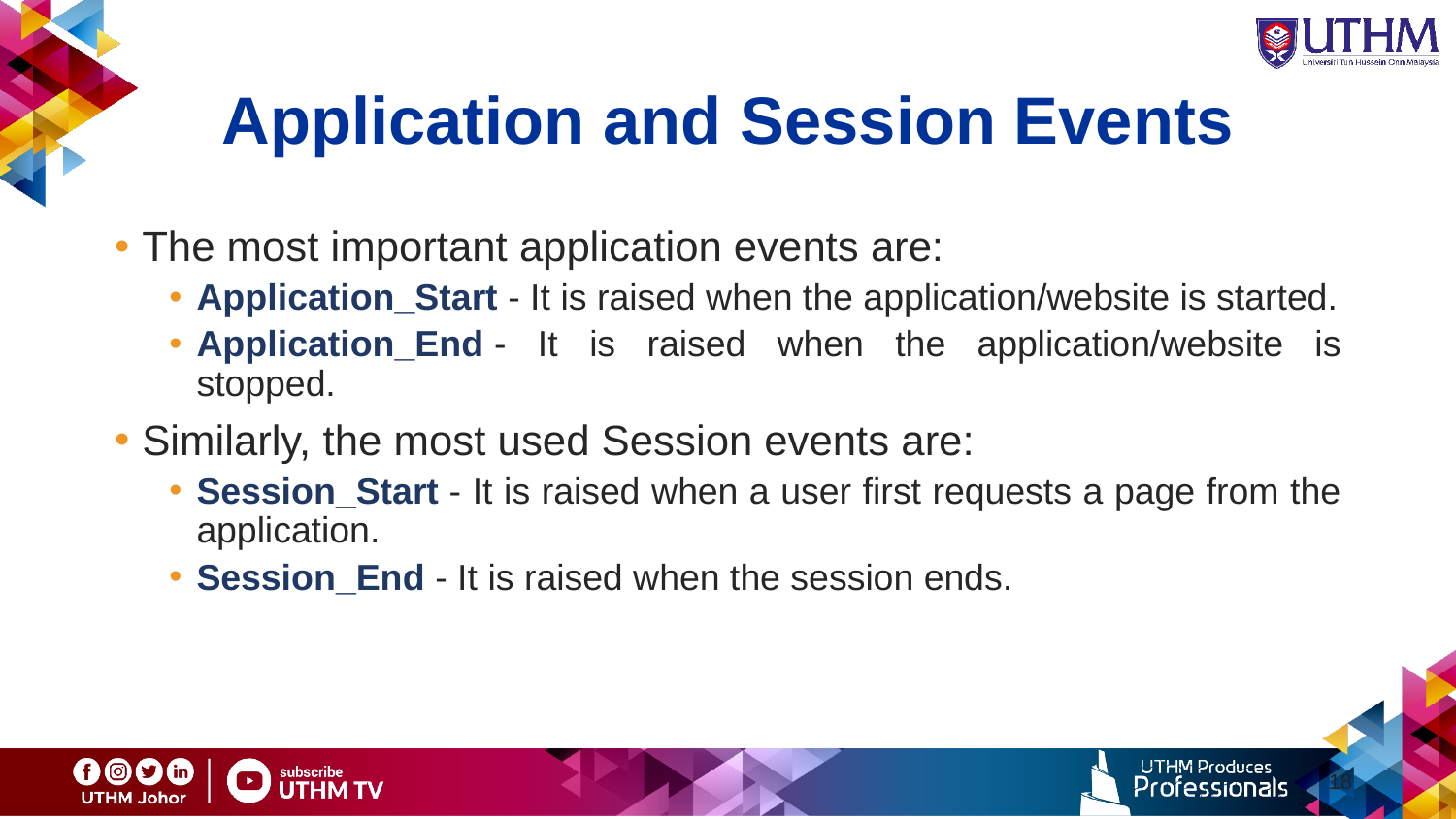

# Application and Session Events
The most important application events are:
Application_Start - It is raised when the application/website is started.
Application_End - It is raised when the application/website is stopped.
Similarly, the most used Session events are:
Session_Start - It is raised when a user first requests a page from the application.
Session_End - It is raised when the session ends.
18